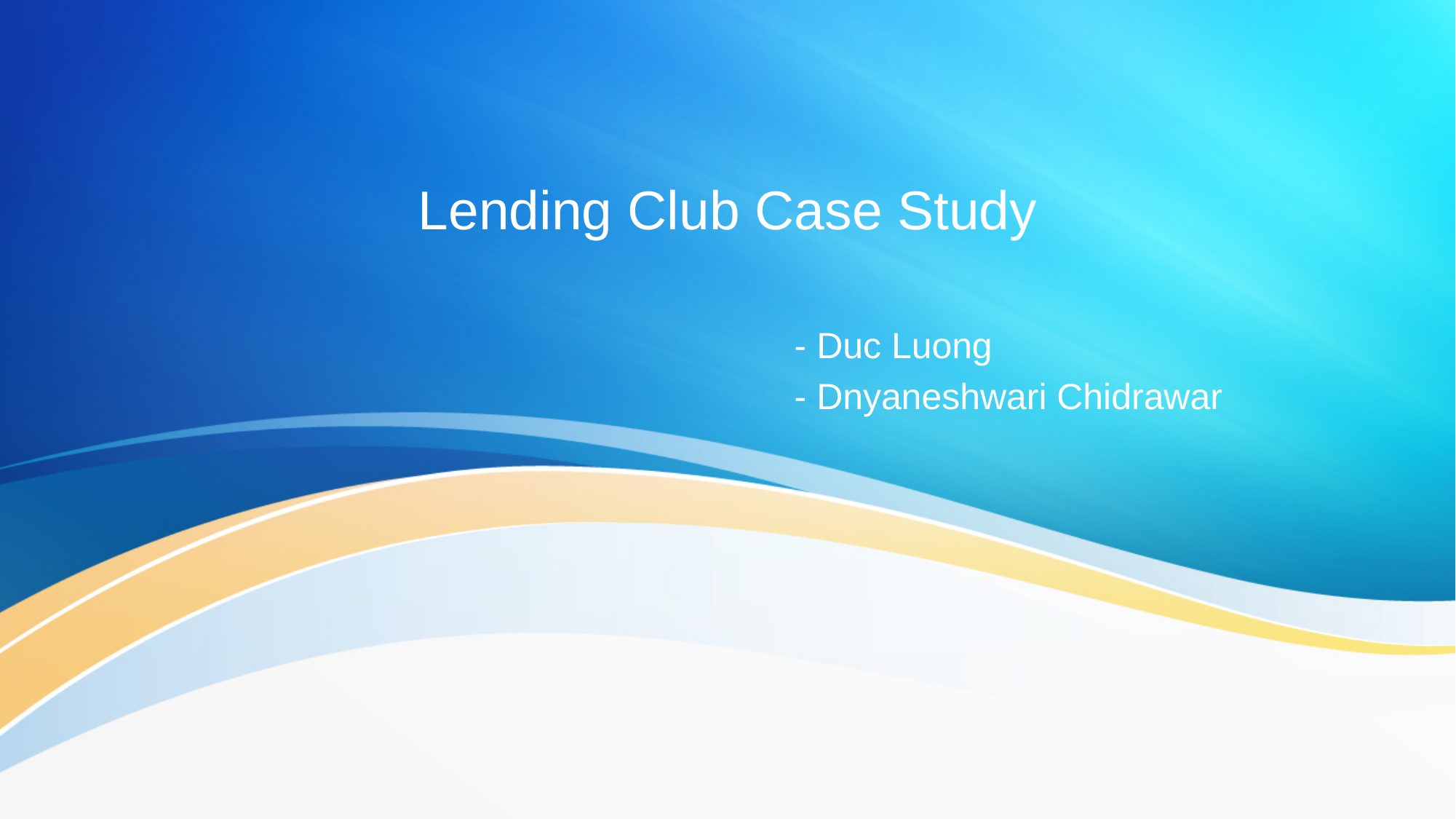

# Lending Club Case Study
- Duc Luong
- Dnyaneshwari Chidrawar